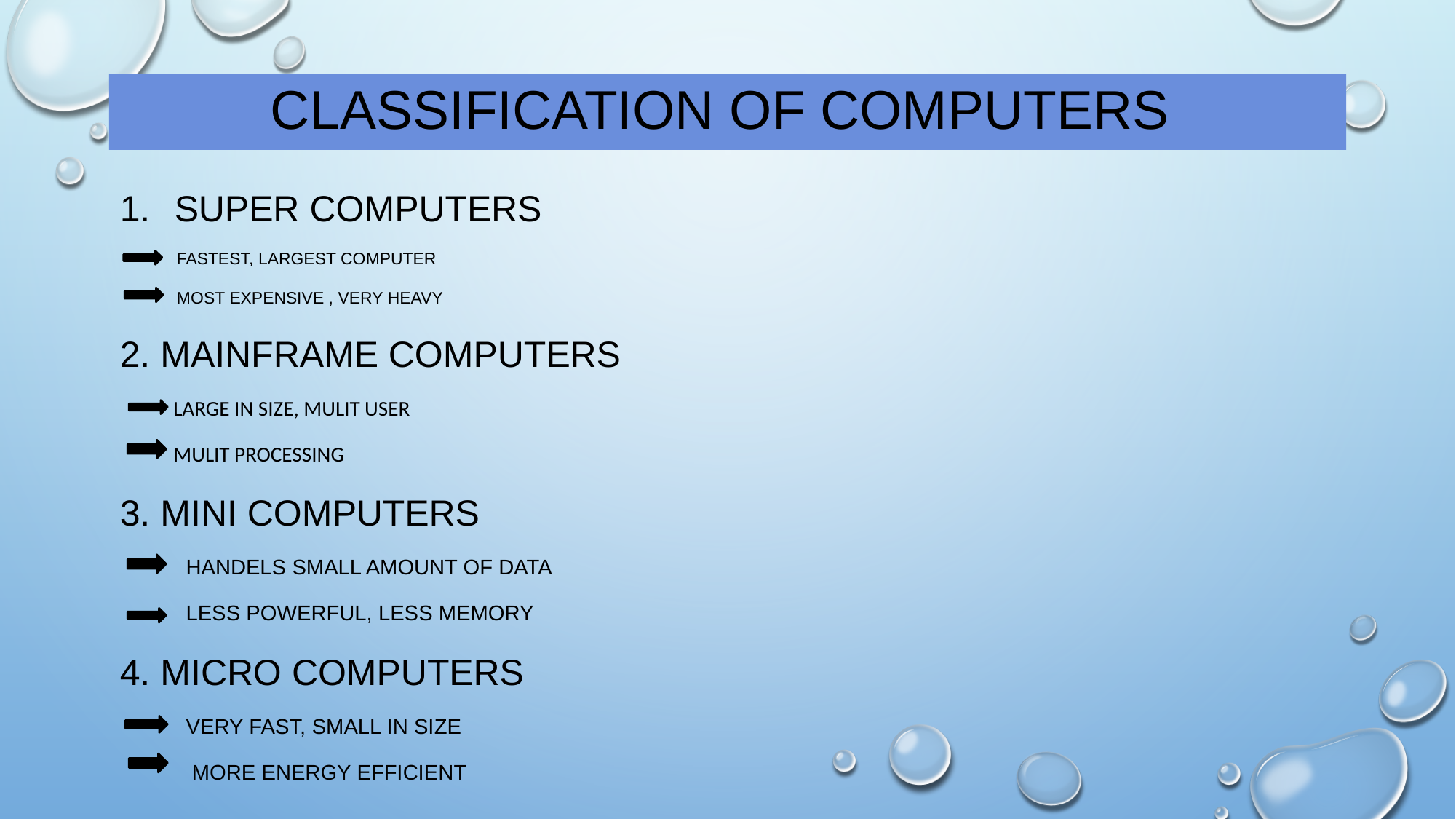

# Classification of computers
super computers
            fastest, largest computer
            most expensive , very heavy
2. MAINFRAME COMPUTERS
              LARGE IN SIZE, MULIT USER
              MULIT PROCESSING
3. MINI COMPUTERS
           HANDELS SMALL AMOUNT OF DATA
           LESS POWERFUL, LESS MEMORY
4. MICRO COMPUTERS
           VERY FAST, SMALL IN SIZE
            MORE ENERGY EFFICIENT